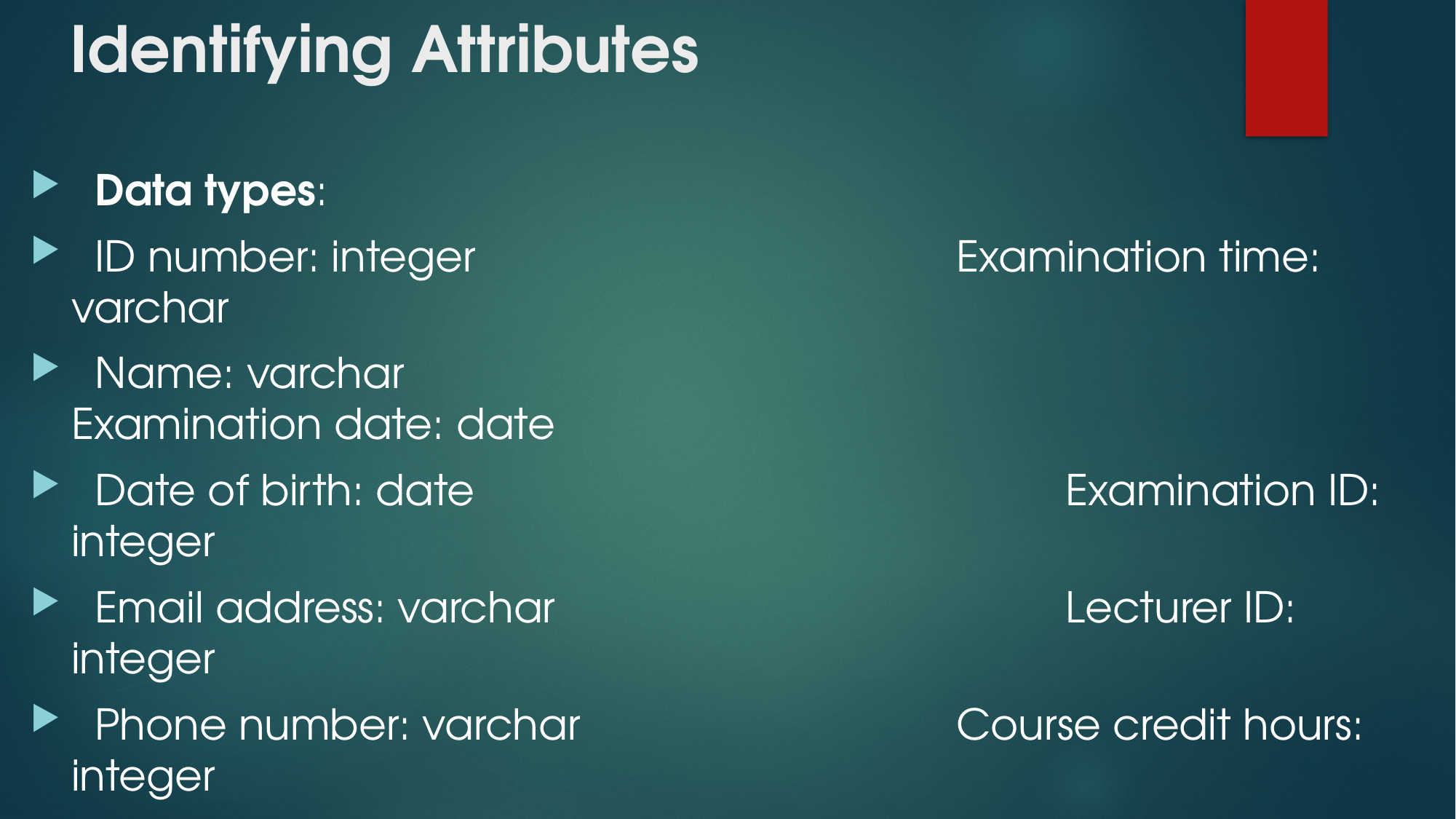

# Identifying Attributes

  Data types:
  ID number: integer         				 Examination time: varchar
  Name: varchar								 Examination date: date
  Date of birth: date     					 Examination ID: integer
  Email address: varchar					 Lecturer ID: integer
  Phone number: varchar  				 Course credit hours: integer
  Gender: varchar 							 Course name: varchar
  Course code: varchar